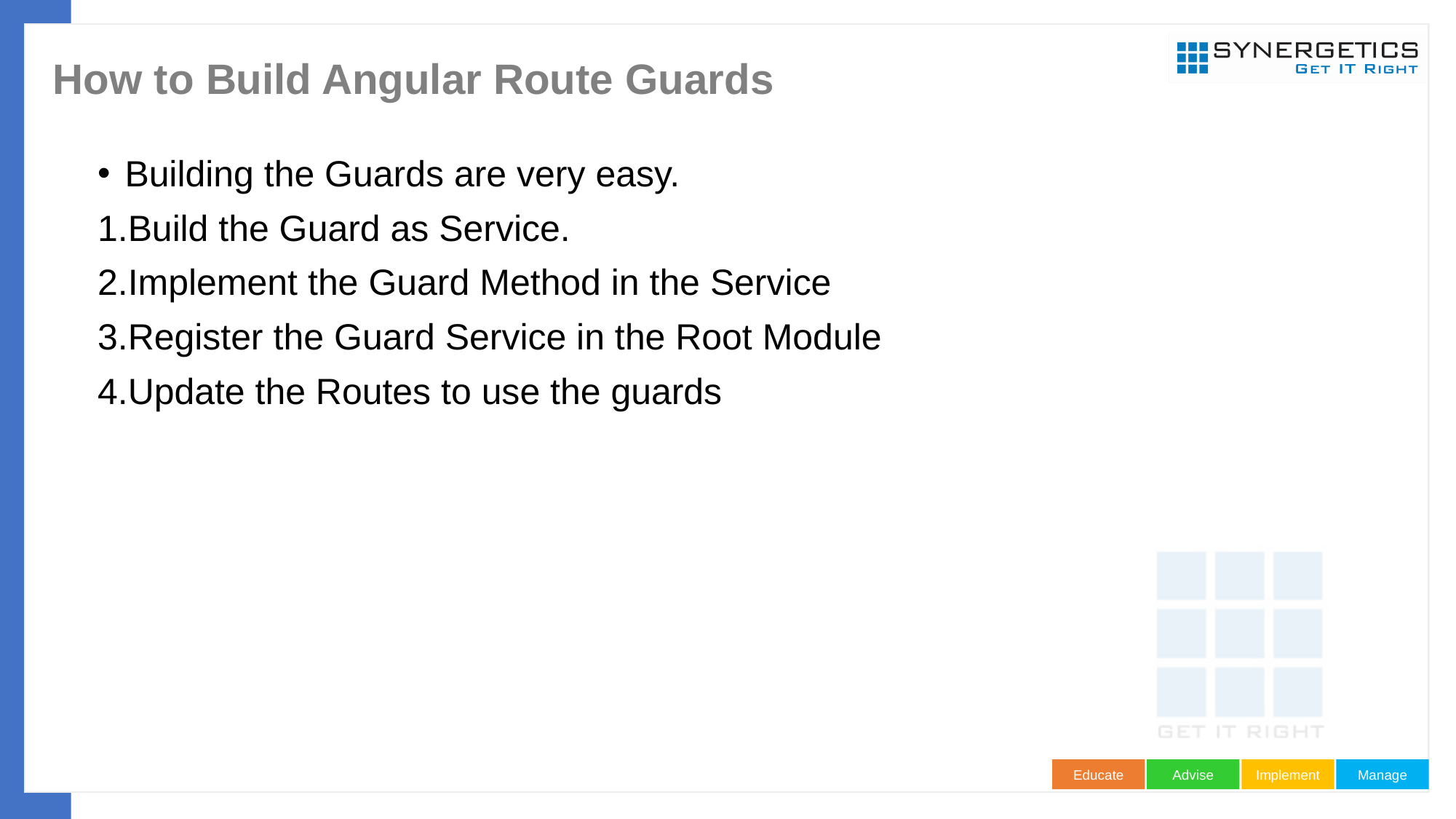

# How to Build Angular Route Guards
Building the Guards are very easy.
Build the Guard as Service.
Implement the Guard Method in the Service
Register the Guard Service in the Root Module
Update the Routes to use the guards